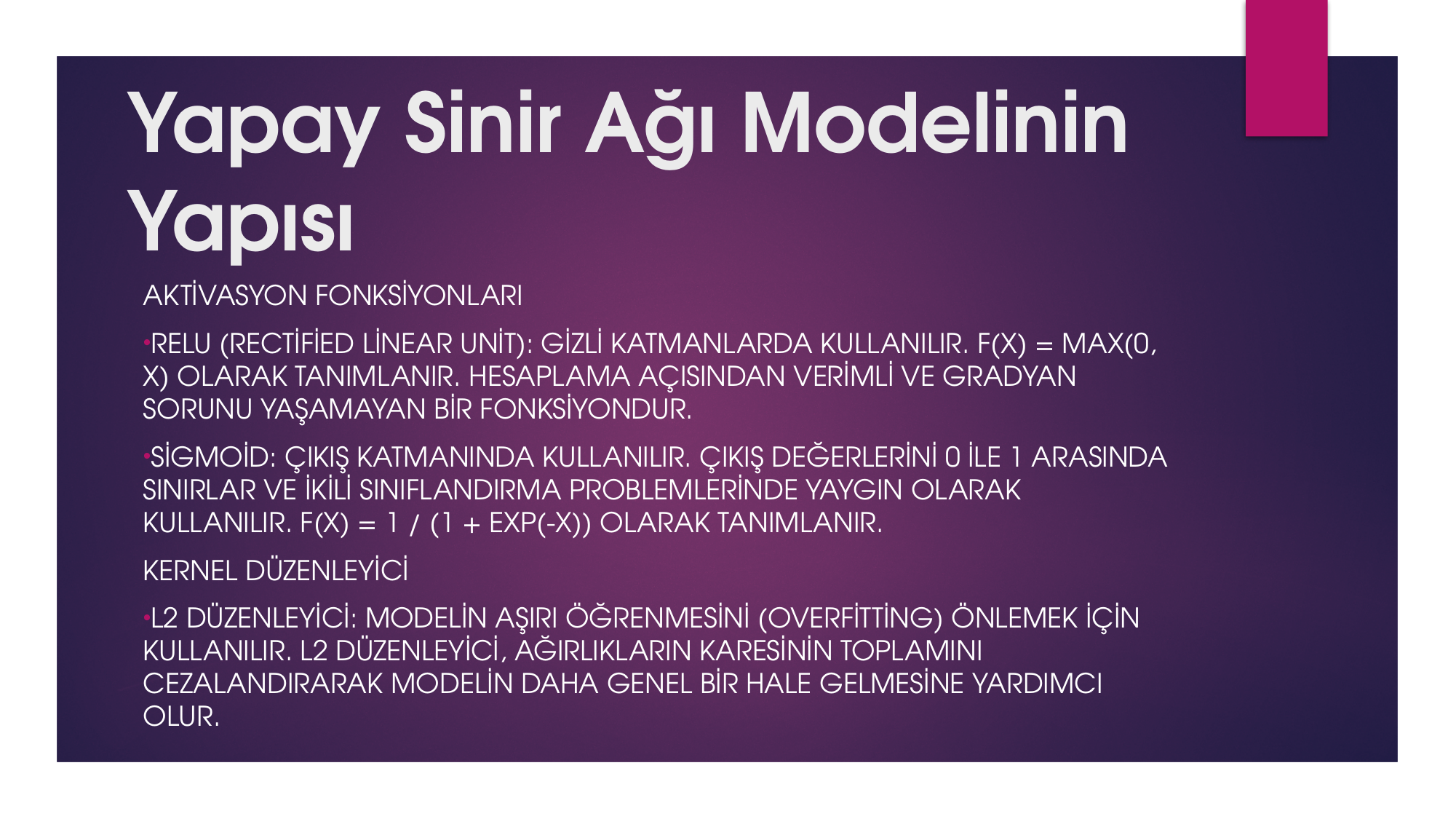

# Yapay Sinir Ağı Modelinin Yapısı
Aktivasyon Fonksiyonları
ReLU (Rectified Linear Unit): Gizli katmanlarda kullanılır. f(x) = max(0, x) olarak tanımlanır. Hesaplama açısından verimli ve gradyan sorunu yaşamayan bir fonksiyondur.
Sigmoid: Çıkış katmanında kullanılır. Çıkış değerlerini 0 ile 1 arasında sınırlar ve ikili sınıflandırma problemlerinde yaygın olarak kullanılır. f(x) = 1 / (1 + exp(-x)) olarak tanımlanır.
Kernel Düzenleyici
L2 Düzenleyici: Modelin aşırı öğrenmesini (overfitting) önlemek için kullanılır. L2 düzenleyici, ağırlıkların karesinin toplamını cezalandırarak modelin daha genel bir hale gelmesine yardımcı olur.